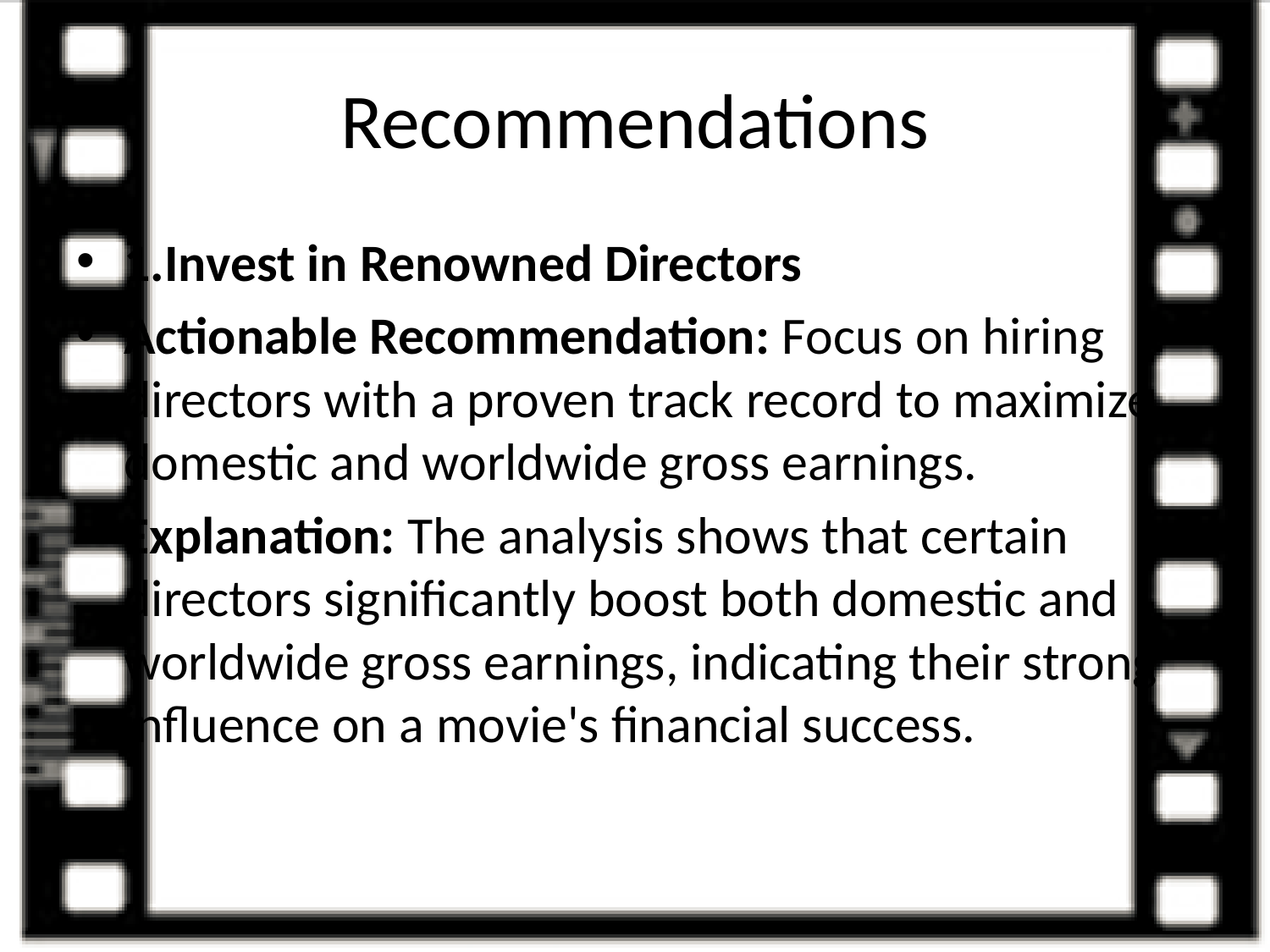

# Recommendations
1.Invest in Renowned Directors
Actionable Recommendation: Focus on hiring directors with a proven track record to maximize domestic and worldwide gross earnings.
Explanation: The analysis shows that certain directors significantly boost both domestic and worldwide gross earnings, indicating their strong influence on a movie's financial success.